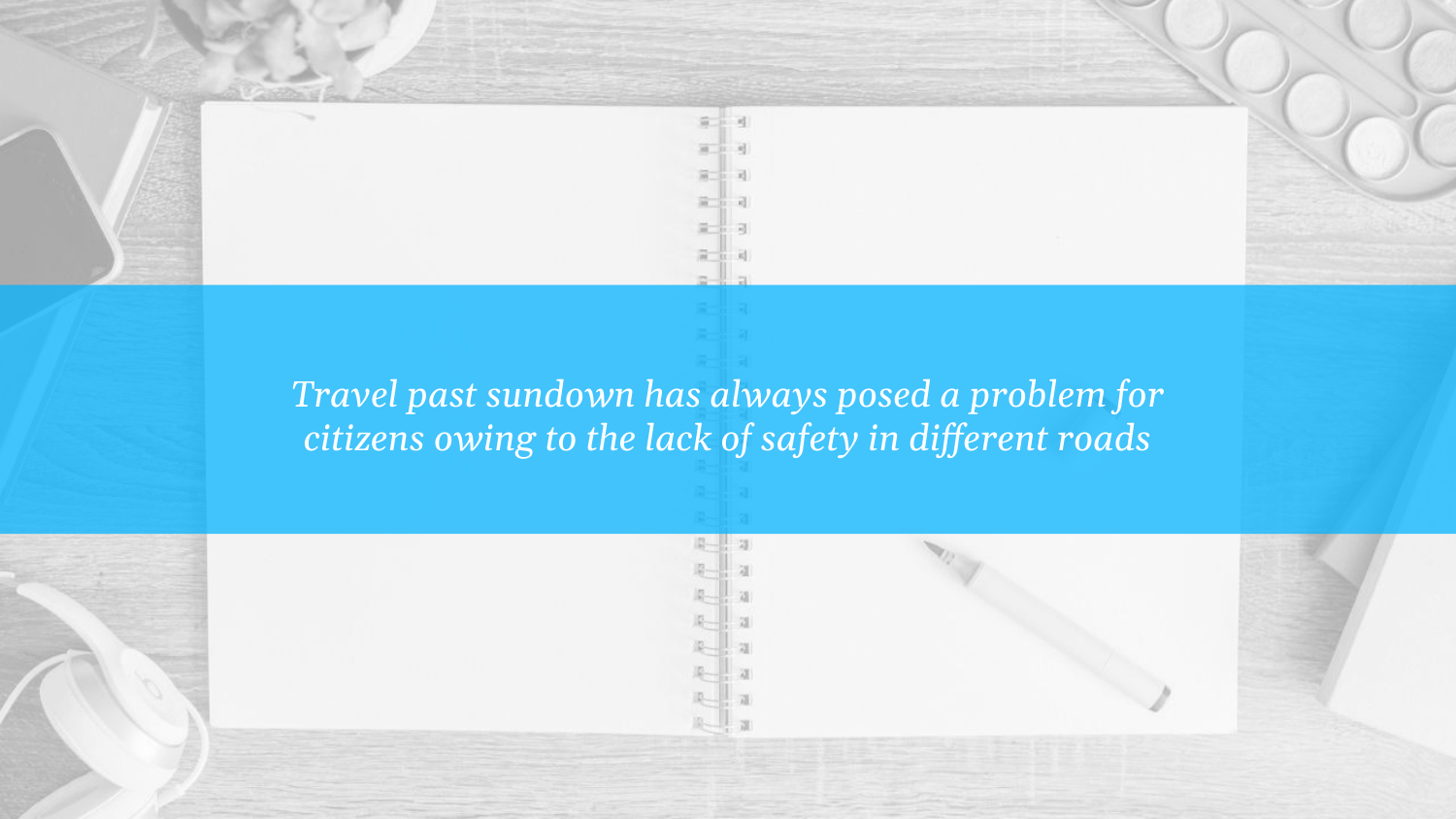

Travel past sundown has always posed a problem for citizens owing to the lack of safety in different roads
3